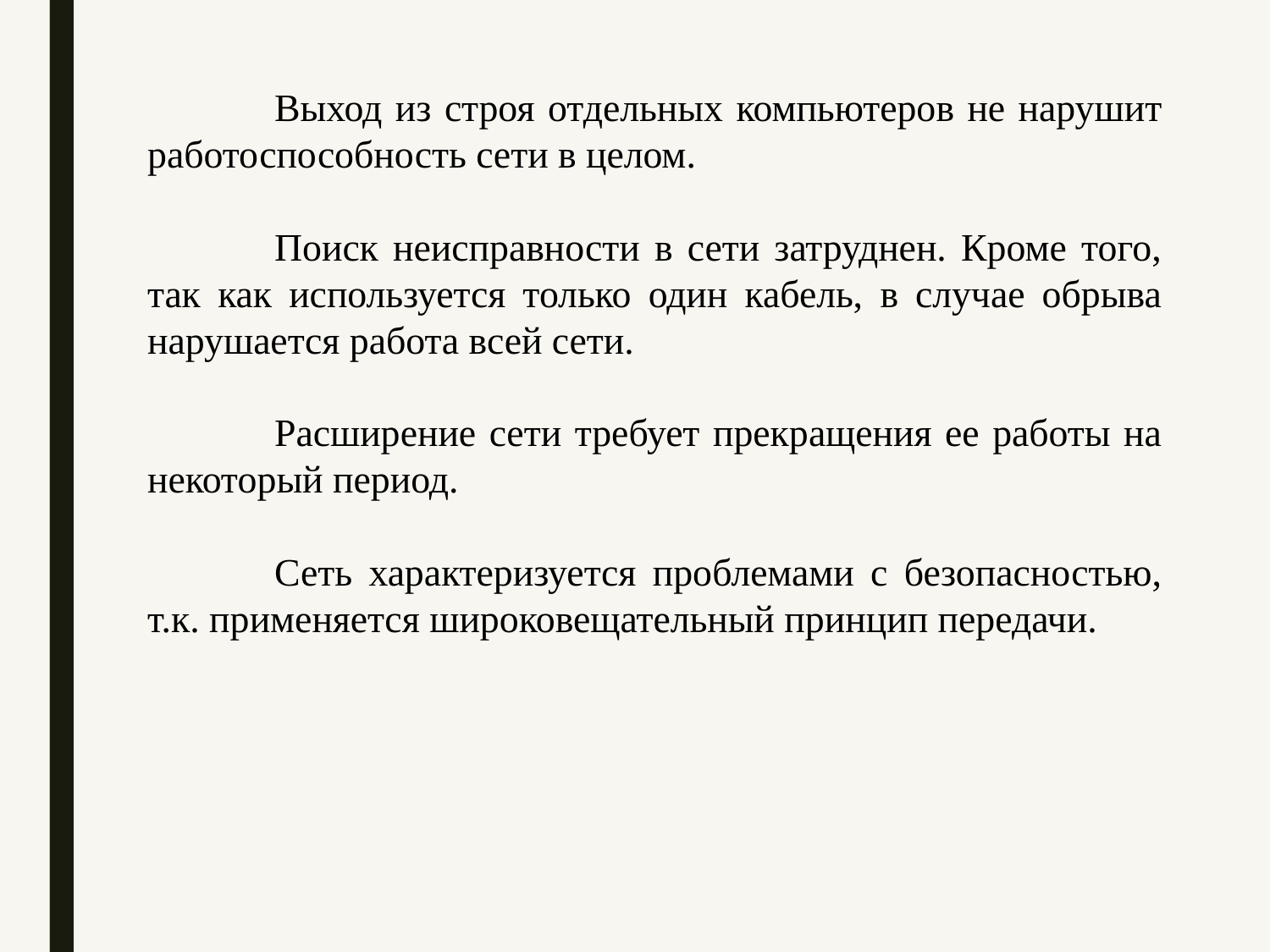

Выход из строя отдельных компьютеров не нарушит работоспособность сети в целом.

	Поиск неисправности в сети затруднен. Кроме того, так как используется только один кабель, в случае обрыва нарушается работа всей сети.

	Расширение сети требует прекращения ее работы на некоторый период.

	Сеть характеризуется проблемами с безопасностью, т.к. применяется широковещательный принцип передачи.